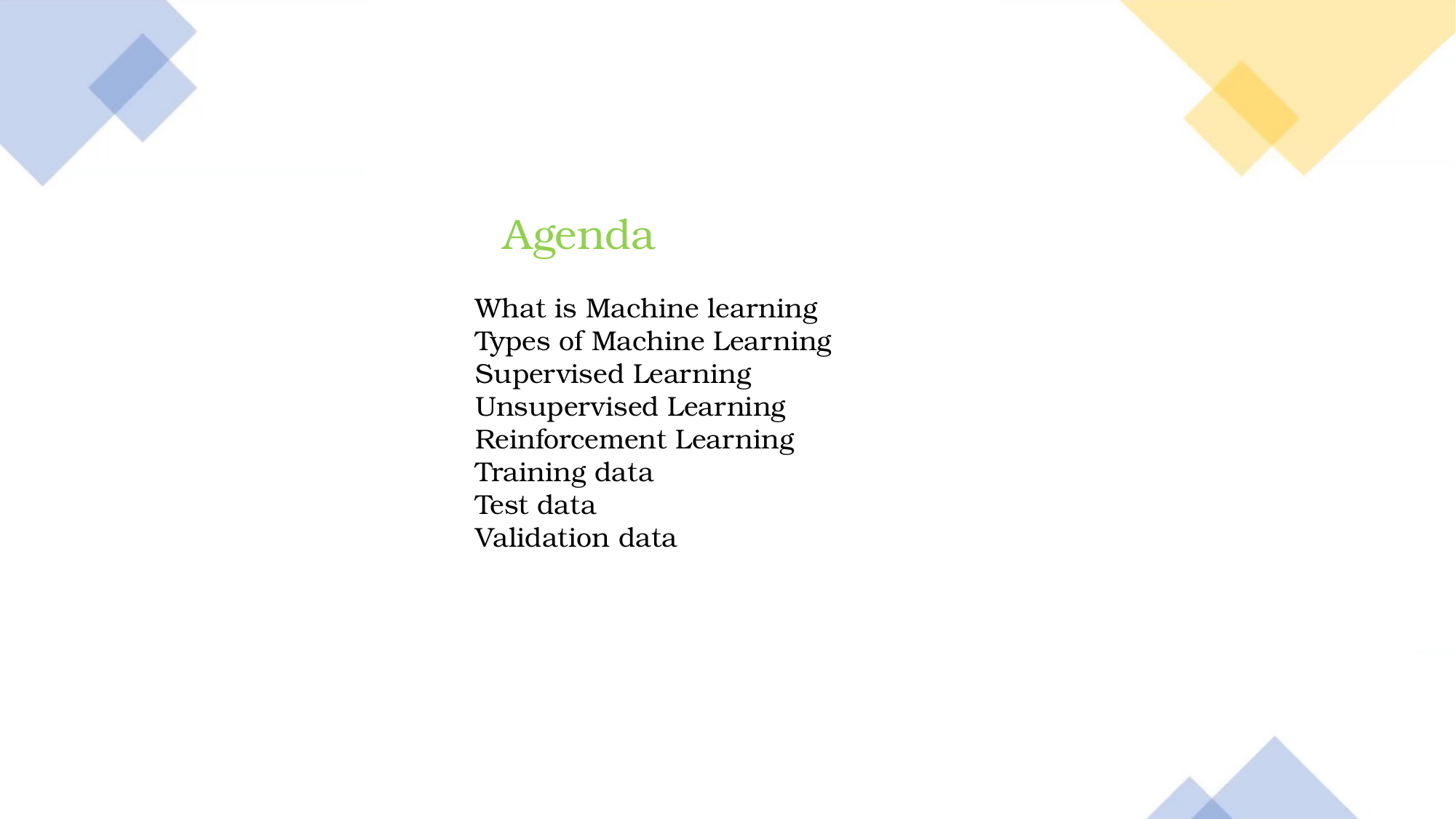

Agenda

What is Machine learning
Types of Machine Learning
Supervised Learning
Unsupervised Learning
Reinforcement Learning
Training data
Test data
Validation data